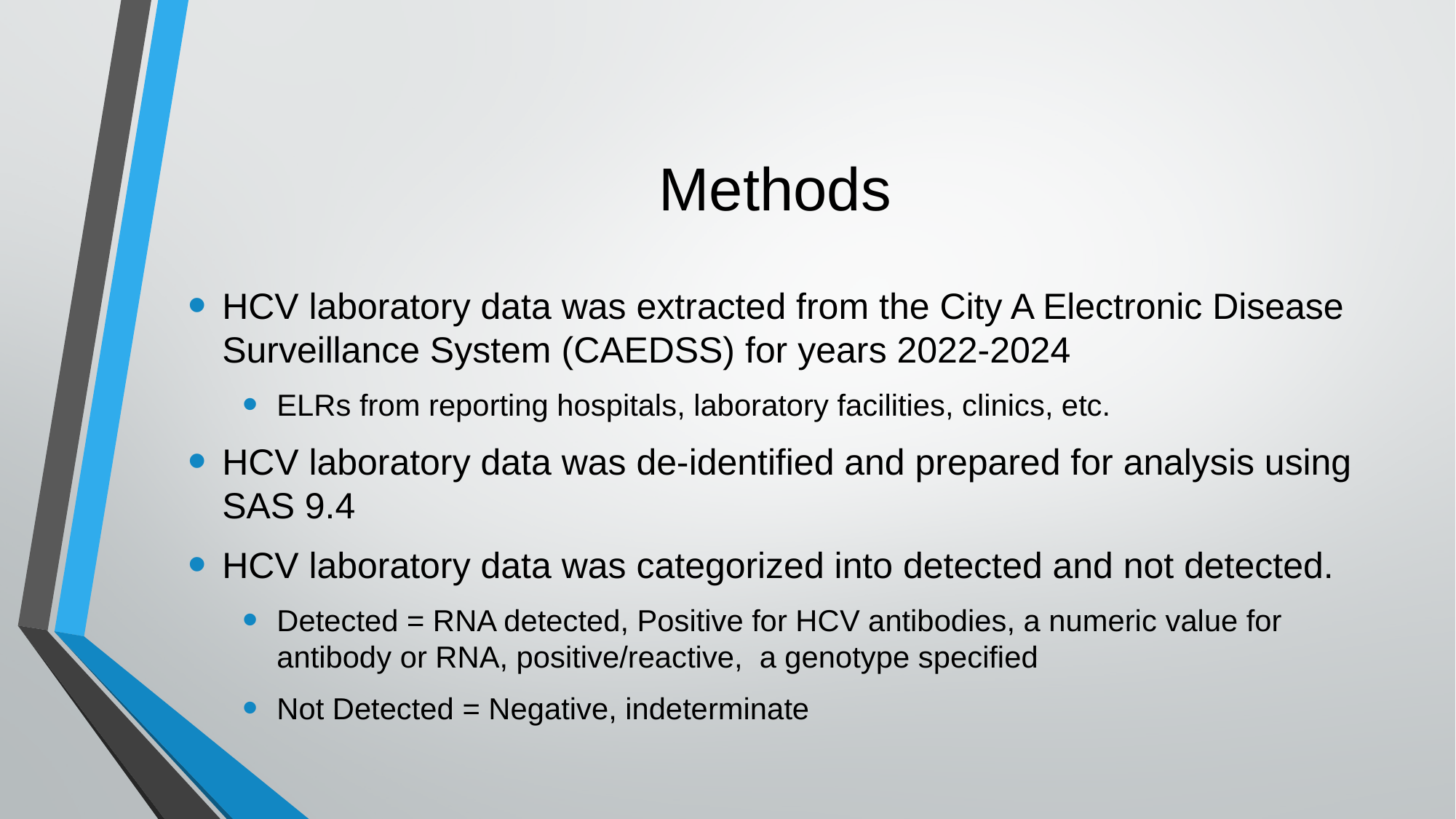

# Methods
HCV laboratory data was extracted from the City A Electronic Disease Surveillance System (CAEDSS) for years 2022-2024
ELRs from reporting hospitals, laboratory facilities, clinics, etc.
HCV laboratory data was de-identified and prepared for analysis using SAS 9.4
HCV laboratory data was categorized into detected and not detected.
Detected = RNA detected, Positive for HCV antibodies, a numeric value for antibody or RNA, positive/reactive,  a genotype specified
Not Detected = Negative, indeterminate